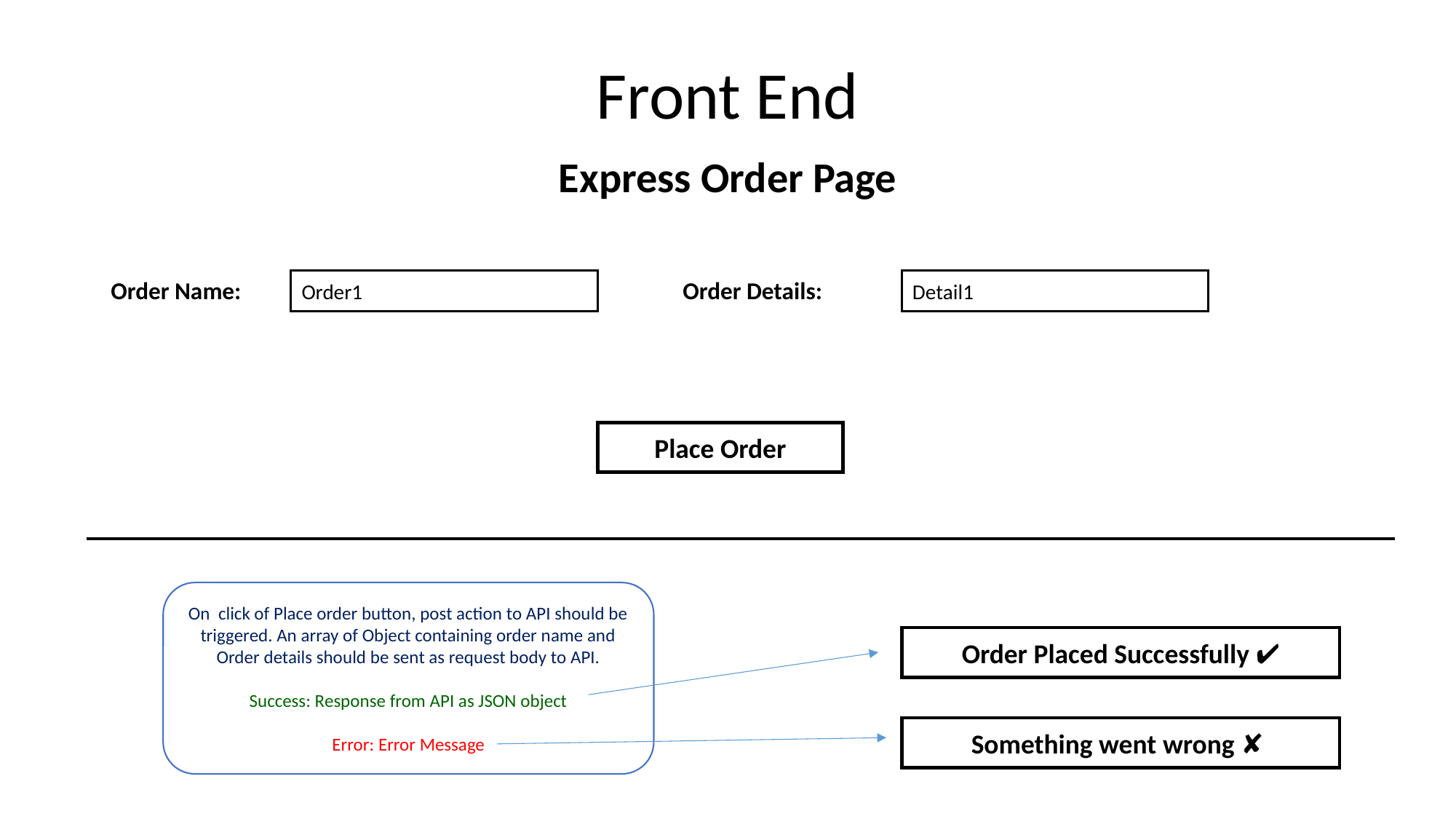

# Front End
Express Order Page

Order Name:                                                                                 Order Details:

Order1
Detail1
Place Order
On  click of Place order button, post action to API should be triggered. An array of Object containing order name and Order details should be sent as request body to API.

Success: Response from API as JSON object

Error: Error Message
Order Placed Successfully ✔
Something went wrong ✘